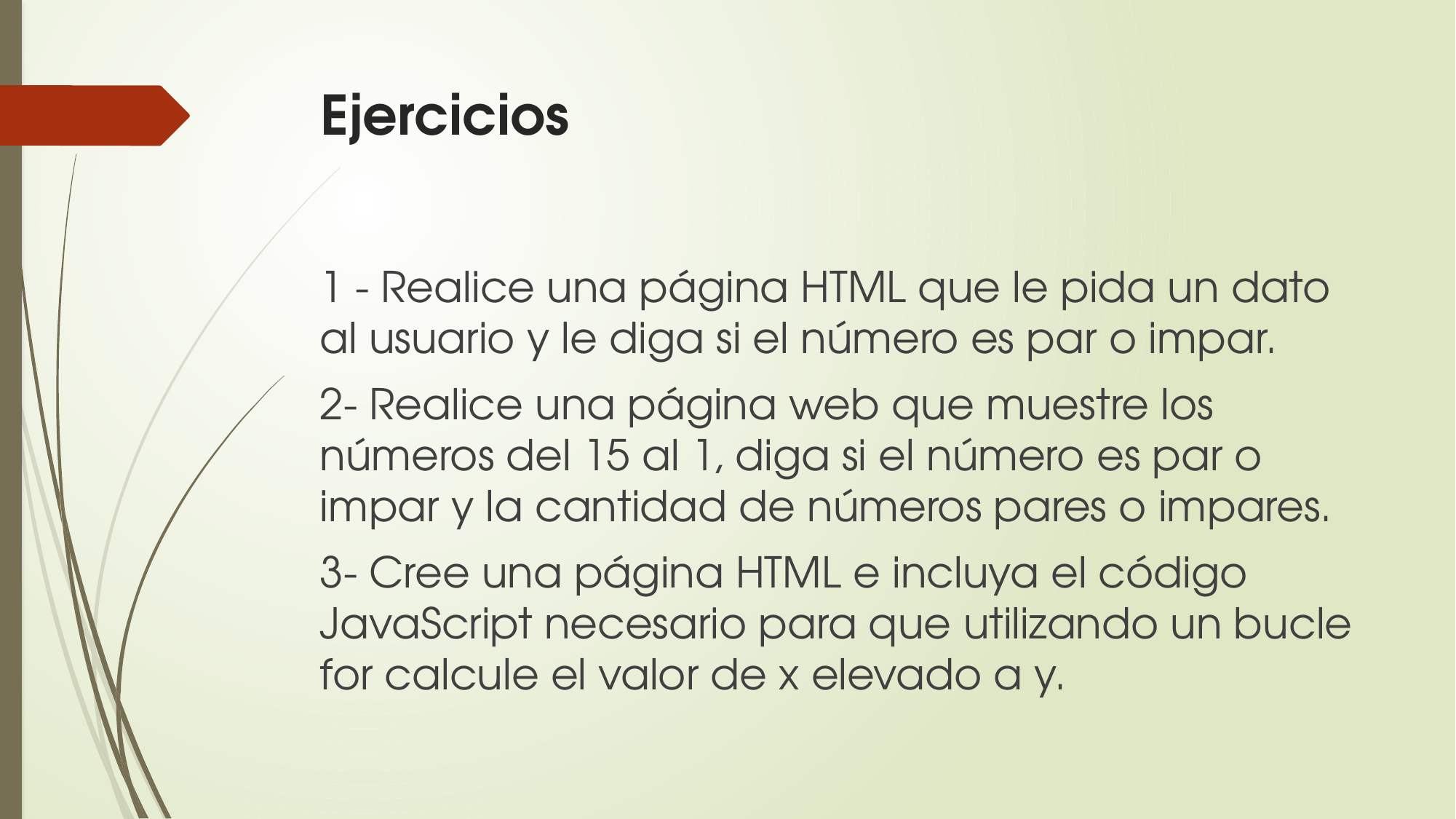

# Ejercicios
1 - Realice una página HTML que le pida un dato al usuario y le diga si el número es par o impar.
2- Realice una página web que muestre los números del 15 al 1, diga si el número es par o impar y la cantidad de números pares o impares.
3- Cree una página HTML e incluya el código JavaScript necesario para que utilizando un bucle for calcule el valor de x elevado a y.